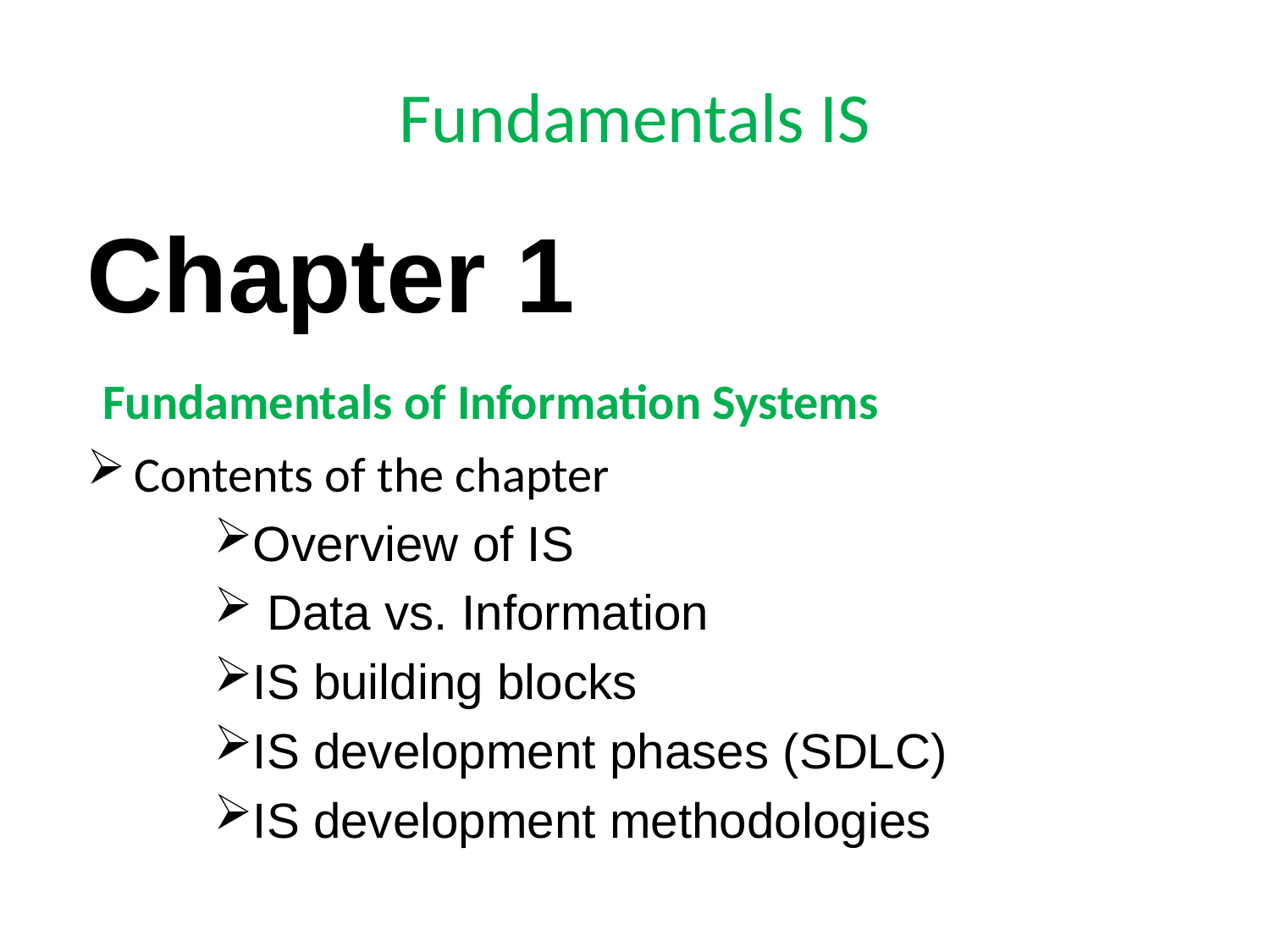

# Fundamentals IS
Chapter 1
 Fundamentals of Information Systems
Contents of the chapter
Overview of IS
 Data vs. Information
IS building blocks
IS development phases (SDLC)
IS development methodologies